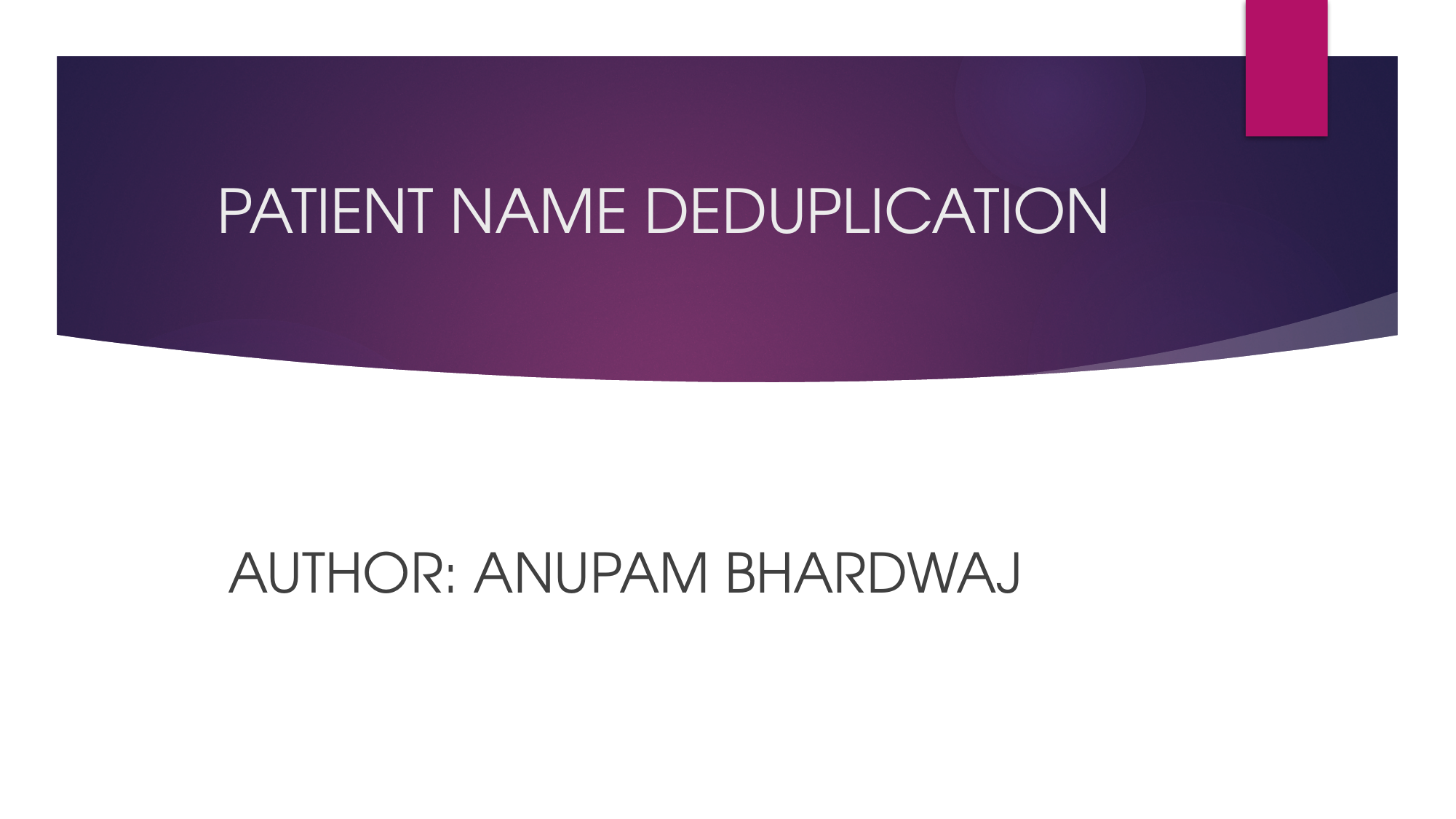

# PATIENT NAME DEDUPLICATION
AUTHOR: ANUPAM BHARDWAJ